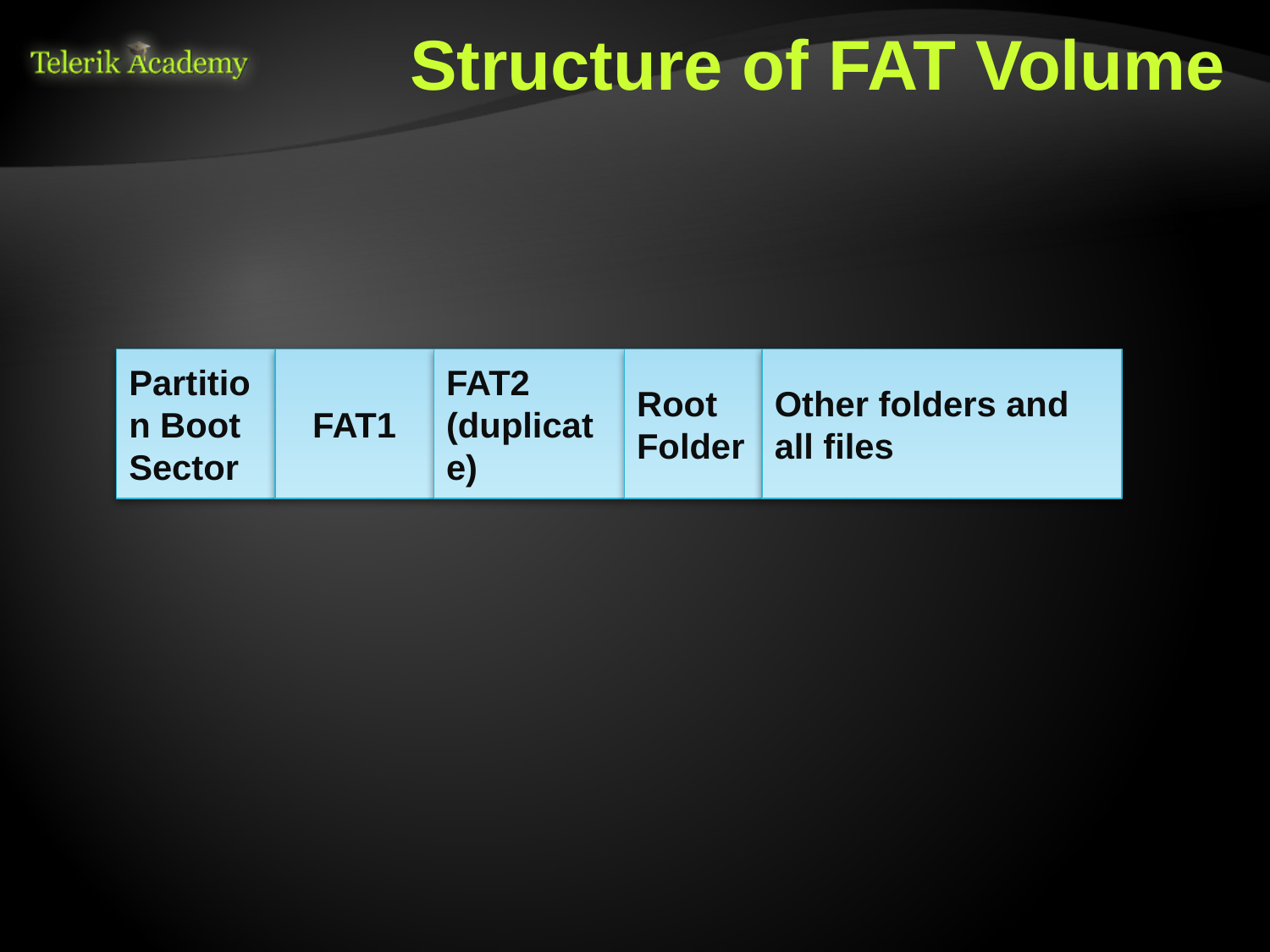

# Structure of FAT Volume
Partition Boot Sector
FAT1
FAT2 (duplicate)
Root
Folder
Other folders and all files